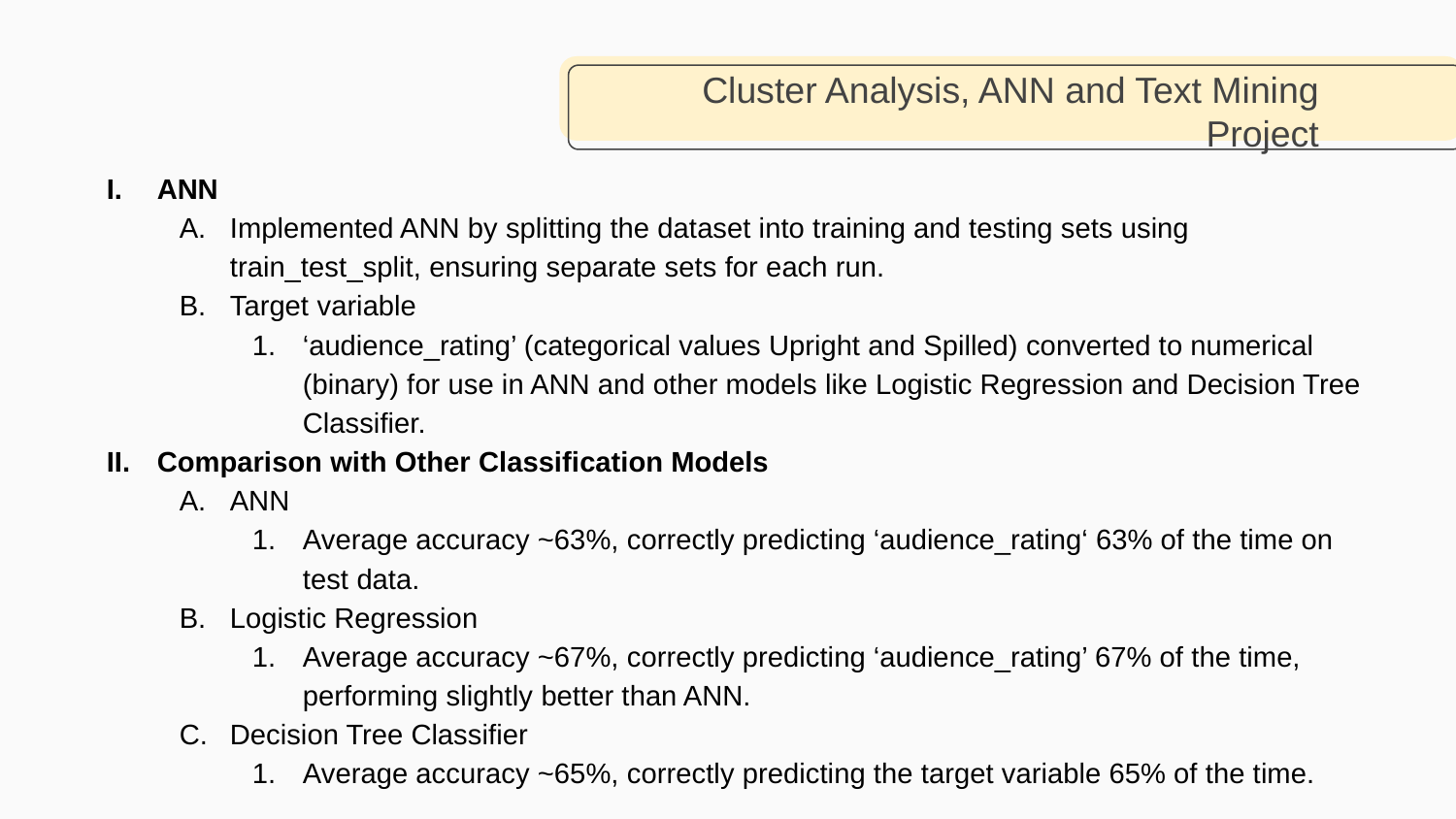

# Cluster Analysis, ANN and Text Mining Project
ANN
Implemented ANN by splitting the dataset into training and testing sets using train_test_split, ensuring separate sets for each run.
Target variable
‘audience_rating’ (categorical values Upright and Spilled) converted to numerical (binary) for use in ANN and other models like Logistic Regression and Decision Tree Classifier.
Comparison with Other Classification Models
ANN
Average accuracy ~63%, correctly predicting ‘audience_rating‘ 63% of the time on test data.
Logistic Regression
Average accuracy ~67%, correctly predicting ‘audience_rating’ 67% of the time, performing slightly better than ANN.
Decision Tree Classifier
Average accuracy ~65%, correctly predicting the target variable 65% of the time.